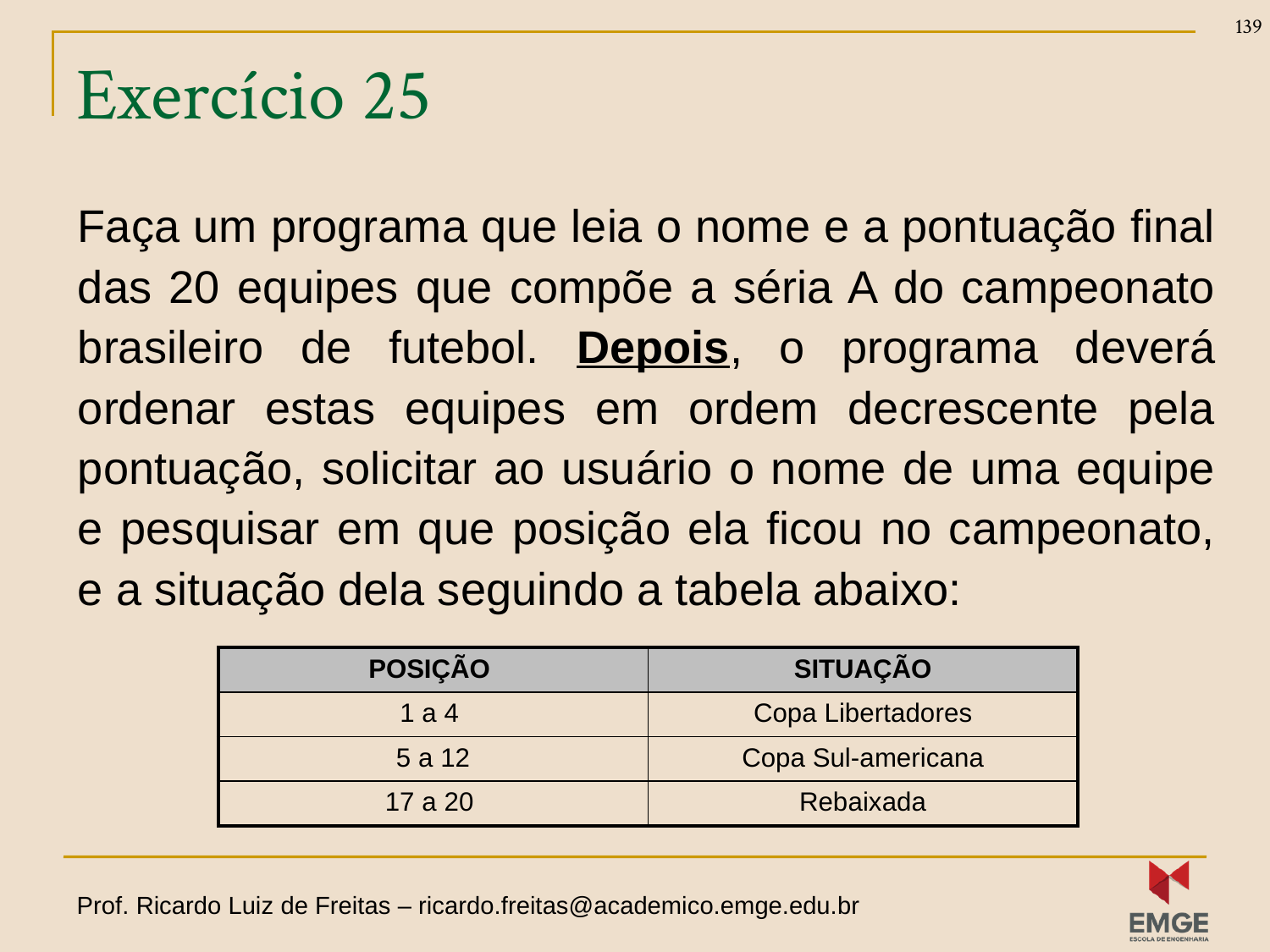

139
# Exercício 25
Faça um programa que leia o nome e a pontuação final das 20 equipes que compõe a séria A do campeonato brasileiro de futebol. Depois, o programa deverá ordenar estas equipes em ordem decrescente pela pontuação, solicitar ao usuário o nome de uma equipe e pesquisar em que posição ela ficou no campeonato, e a situação dela seguindo a tabela abaixo:

| POSIÇÃO | SITUAÇÃO |
| --- | --- |
| 1 a 4 | Copa Libertadores |
| 5 a 12 | Copa Sul-americana |
| 17 a 20 | Rebaixada |